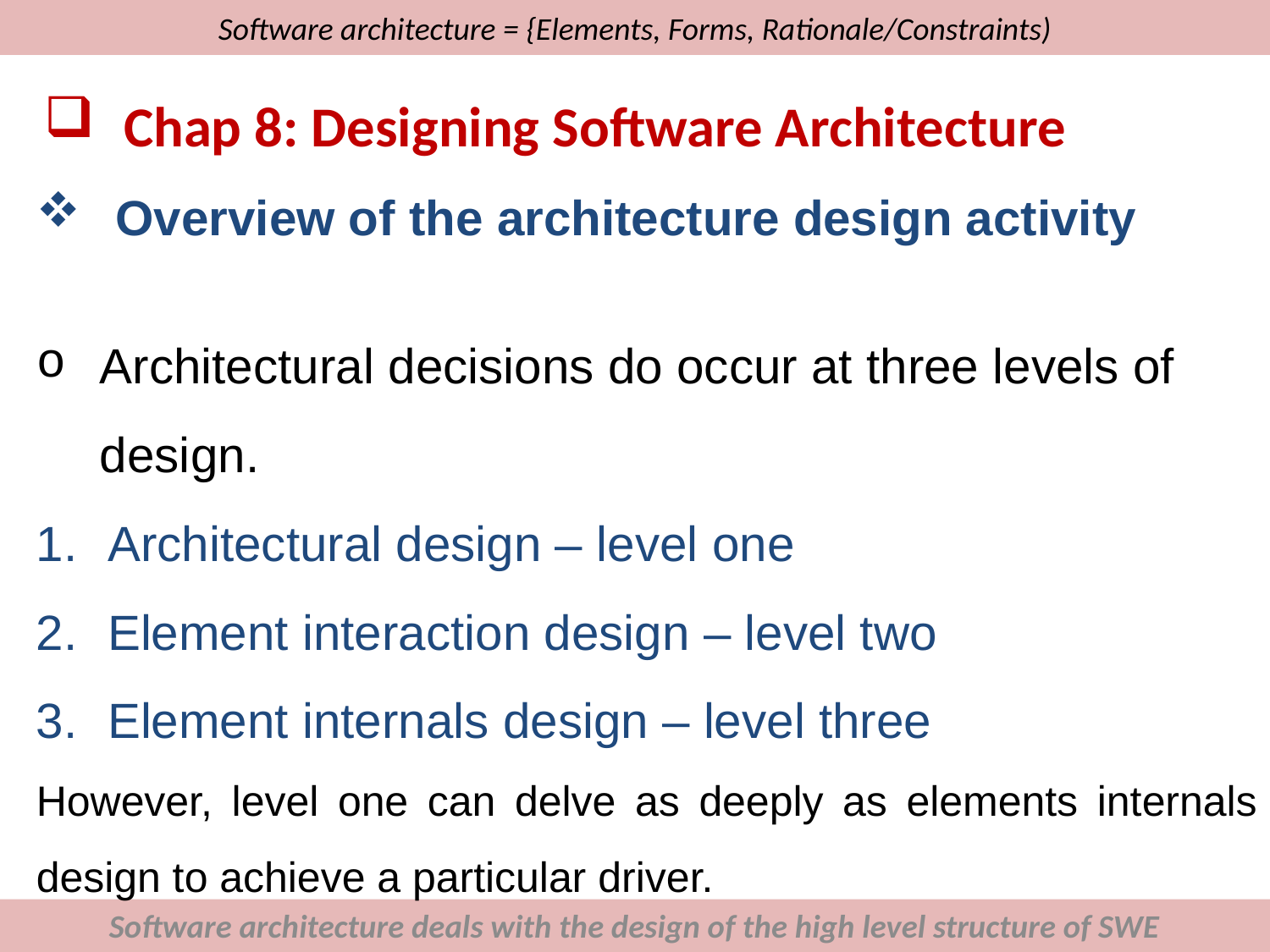

# Software architecture = {Elements, Forms, Rationale/Constraints)
Chap 8: Designing Software Architecture
Overview of the architecture design activity

Architectural decisions do occur at three levels of design.
Architectural design – level one
Element interaction design – level two
Element internals design – level three
However, level one can delve as deeply as elements internals design to achieve a particular driver.

Software architecture deals with the design of the high level structure of SWE